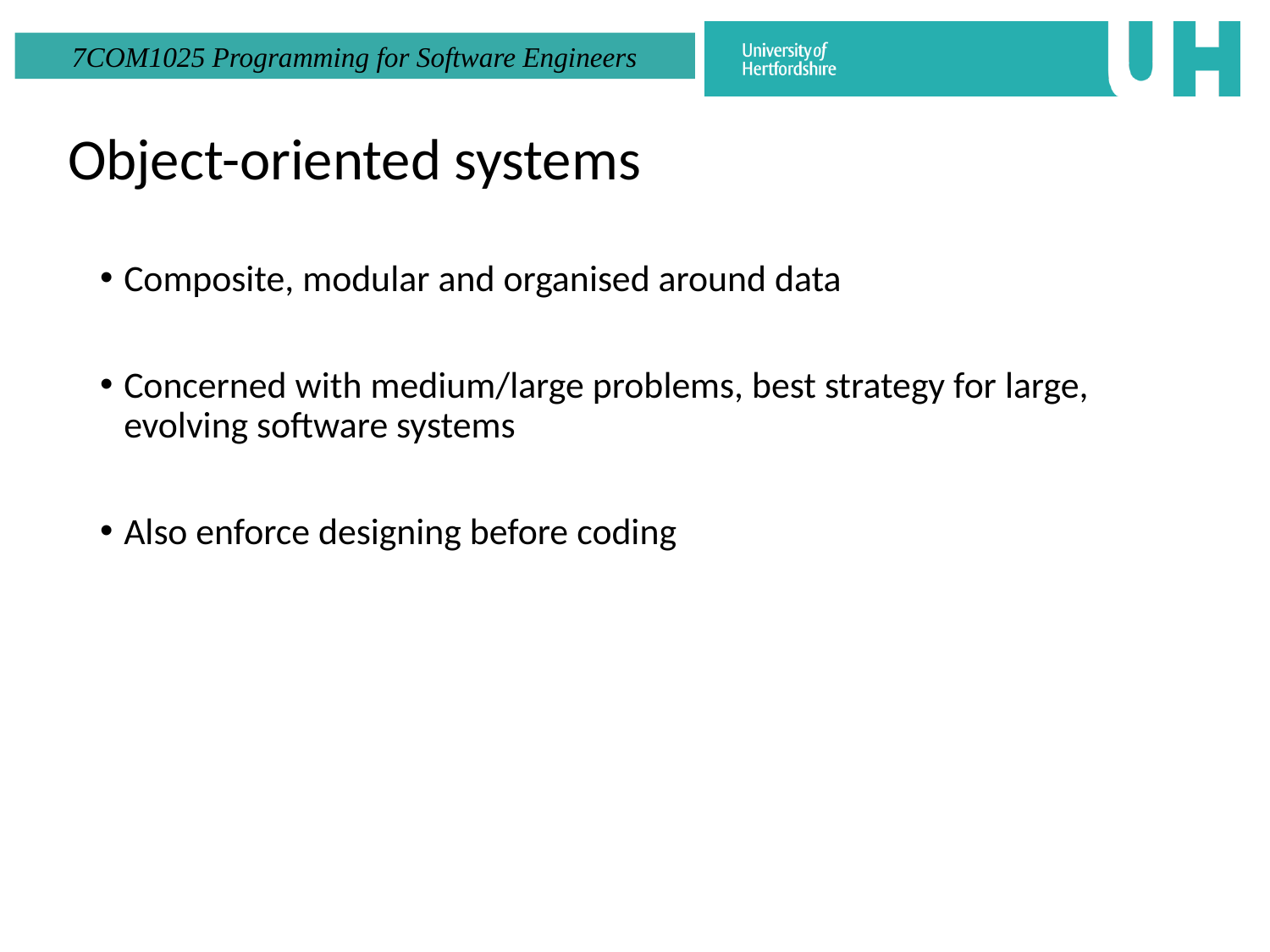

# Object-oriented systems
Composite, modular and organised around data

Concerned with medium/large problems, best strategy for large, evolving software systems

Also enforce designing before coding